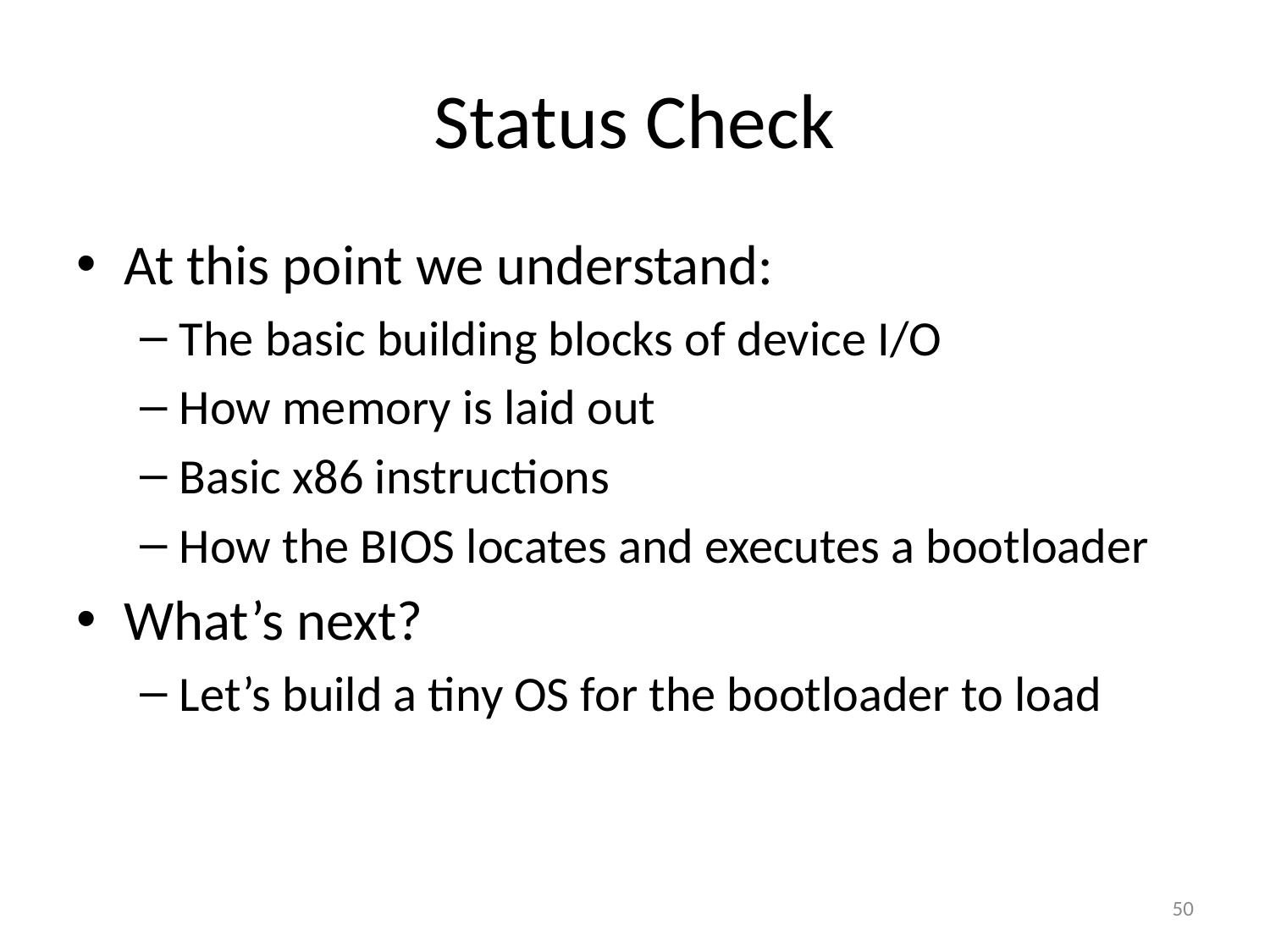

# Status Check
At this point we understand:
The basic building blocks of device I/O
How memory is laid out
Basic x86 instructions
How the BIOS locates and executes a bootloader
What’s next?
Let’s build a tiny OS for the bootloader to load

50